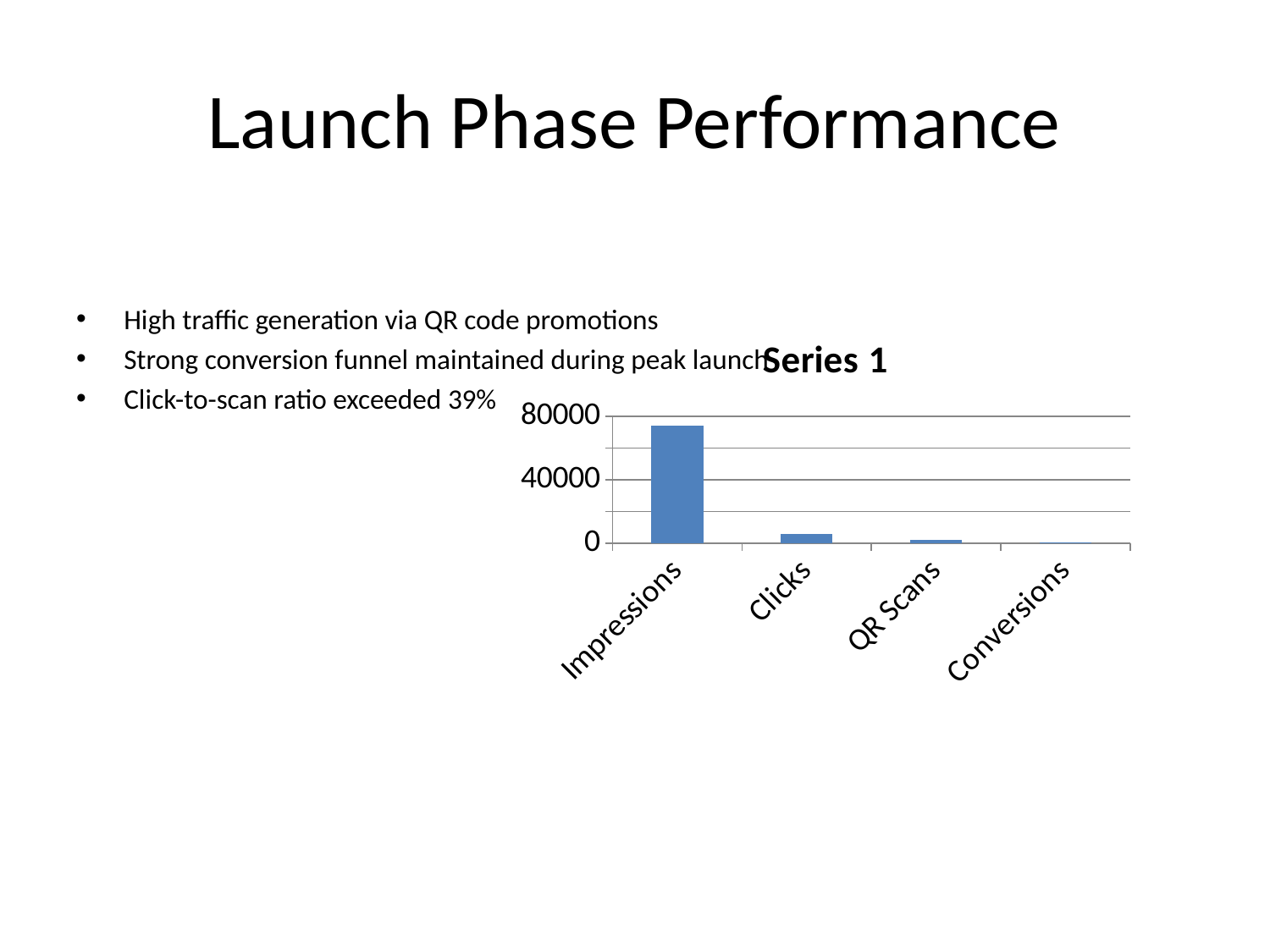

# Launch Phase Performance

High traffic generation via QR code promotions
Strong conversion funnel maintained during peak launch
Click-to-scan ratio exceeded 39%

### Chart

| Category | Series 1 |
|---|---|
| Impressions | 74000.0 |
| Clicks | 5700.0 |
| QR Scans | 2250.0 |
| Conversions | 380.0 |